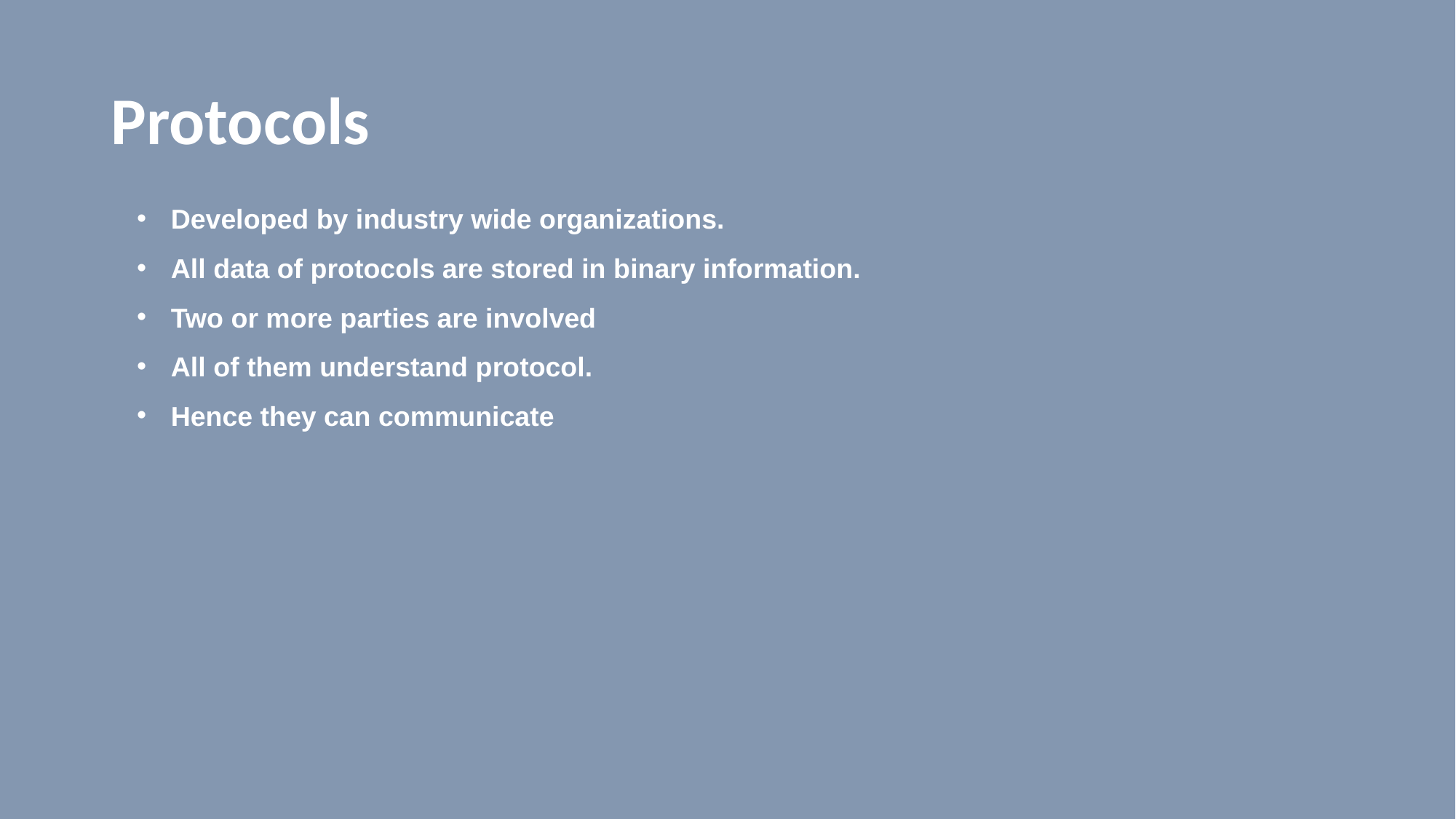

# Protocols
Developed by industry wide organizations.
All data of protocols are stored in binary information.
Two or more parties are involved
All of them understand protocol.
Hence they can communicate